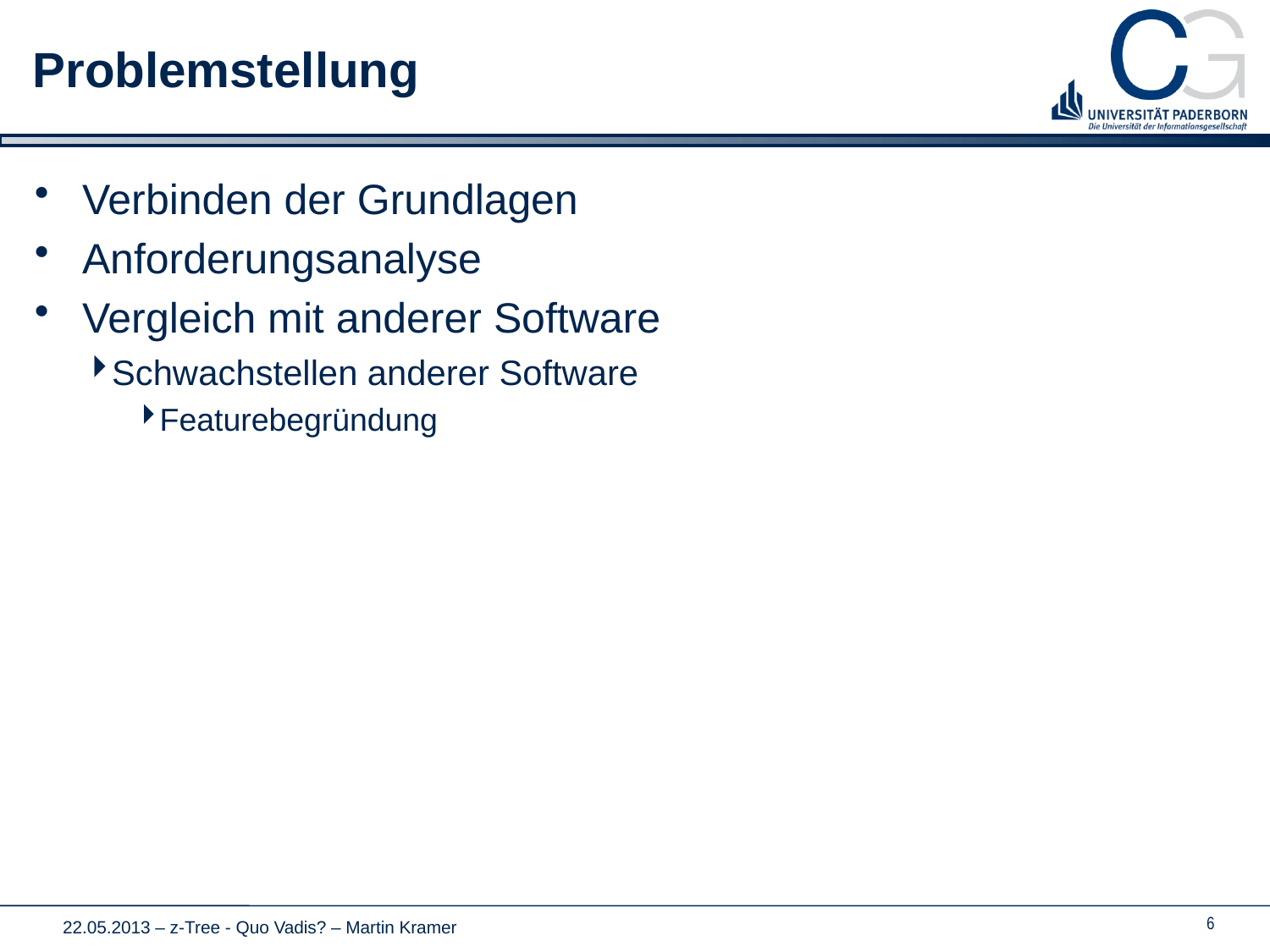

# Problemstellung
Verbinden der Grundlagen
Anforderungsanalyse
Vergleich mit anderer Software
Schwachstellen anderer Software
Featurebegründung